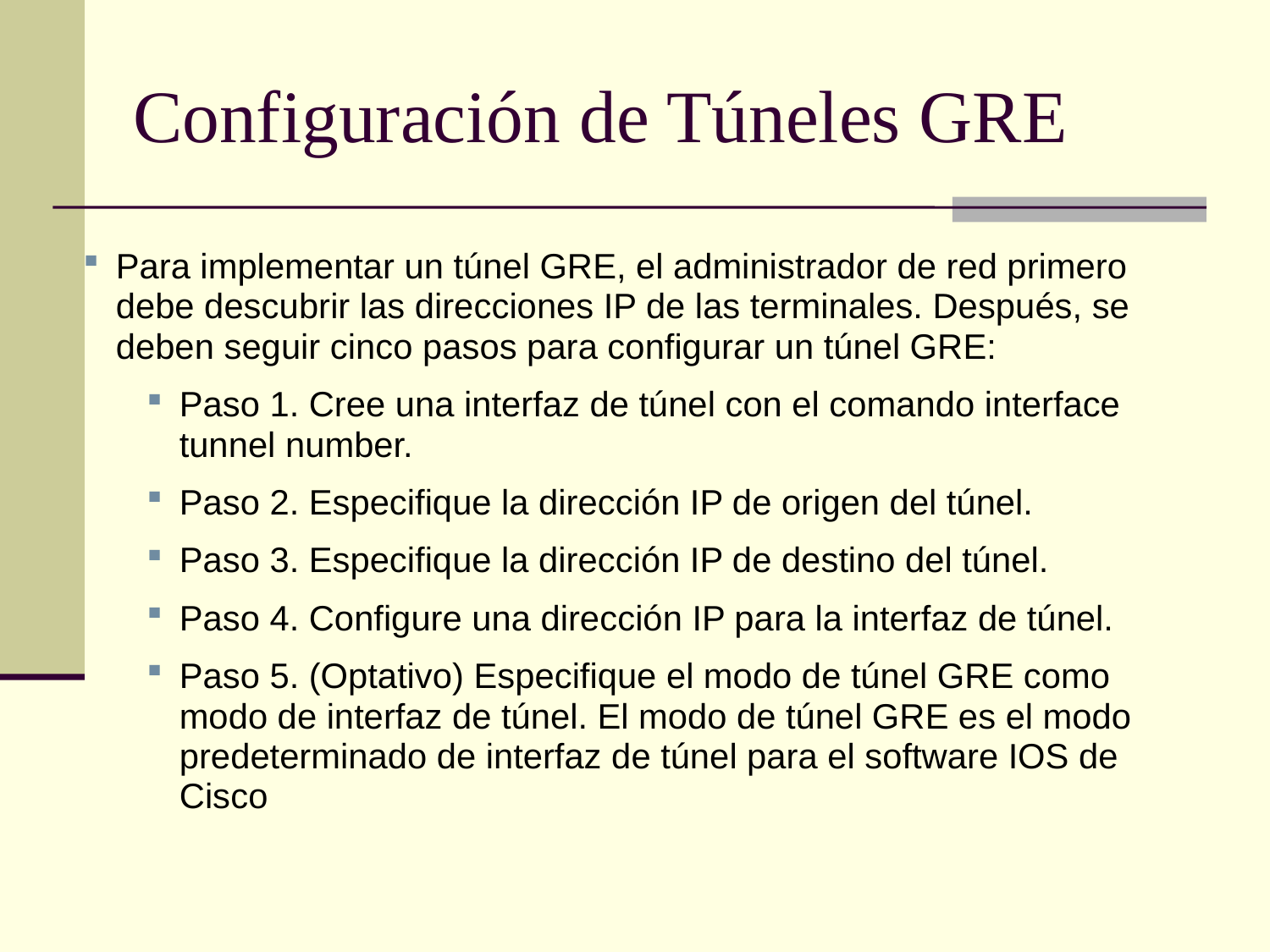

# Configuración de Túneles GRE
Para implementar un túnel GRE, el administrador de red primero debe descubrir las direcciones IP de las terminales. Después, se deben seguir cinco pasos para configurar un túnel GRE:
Paso 1. Cree una interfaz de túnel con el comando interface tunnel number.
Paso 2. Especifique la dirección IP de origen del túnel.
Paso 3. Especifique la dirección IP de destino del túnel.
Paso 4. Configure una dirección IP para la interfaz de túnel.
Paso 5. (Optativo) Especifique el modo de túnel GRE como modo de interfaz de túnel. El modo de túnel GRE es el modo predeterminado de interfaz de túnel para el software IOS de Cisco